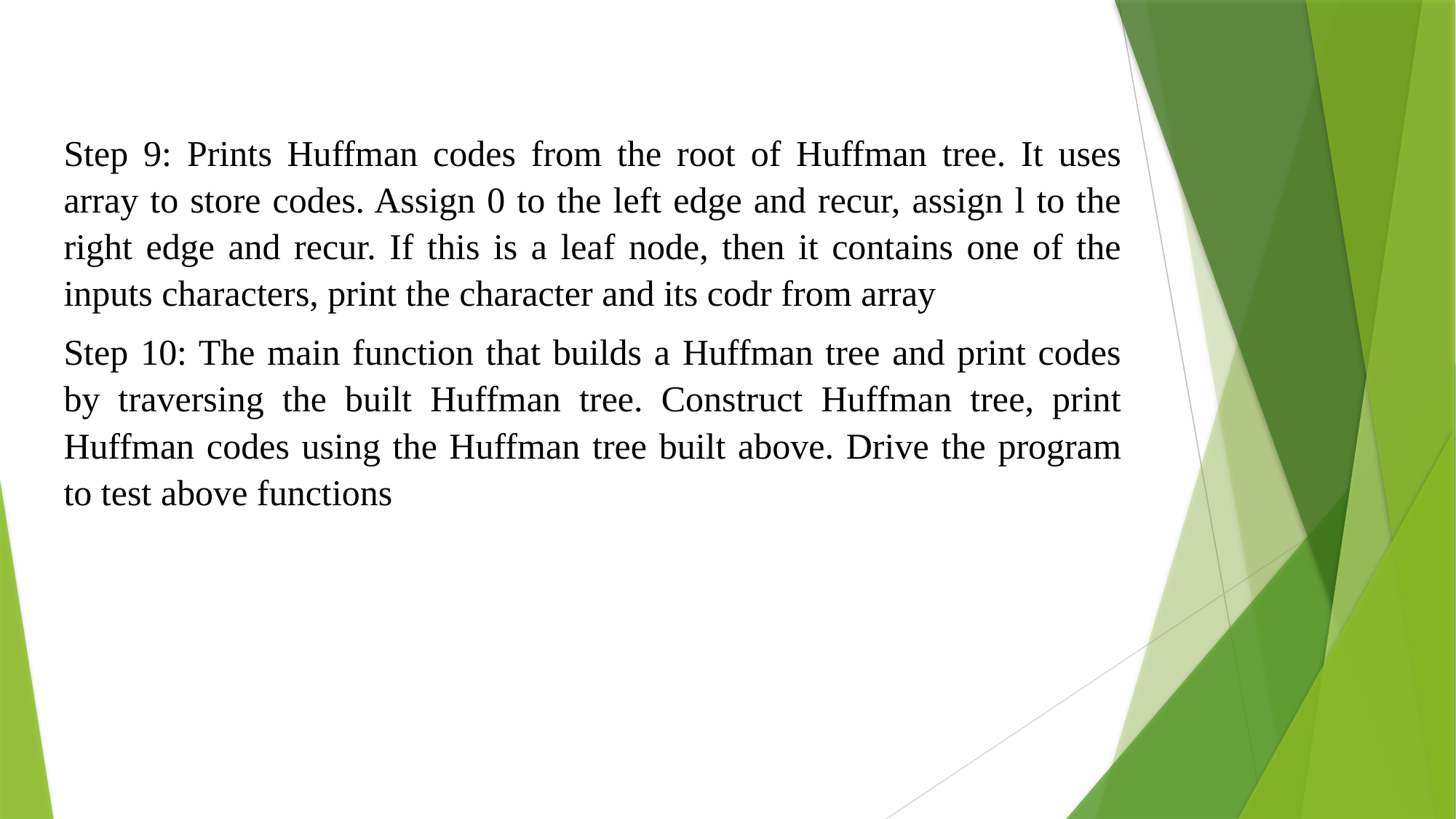

Step 9: Prints Huffman codes from the root of Huffman tree. It uses array to store codes. Assign 0 to the left edge and recur, assign l to the right edge and recur. If this is a leaf node, then it contains one of the inputs characters, print the character and its codr from array
Step 10: The main function that builds a Huffman tree and print codes by traversing the built Huffman tree. Construct Huffman tree, print Huffman codes using the Huffman tree built above. Drive the program to test above functions